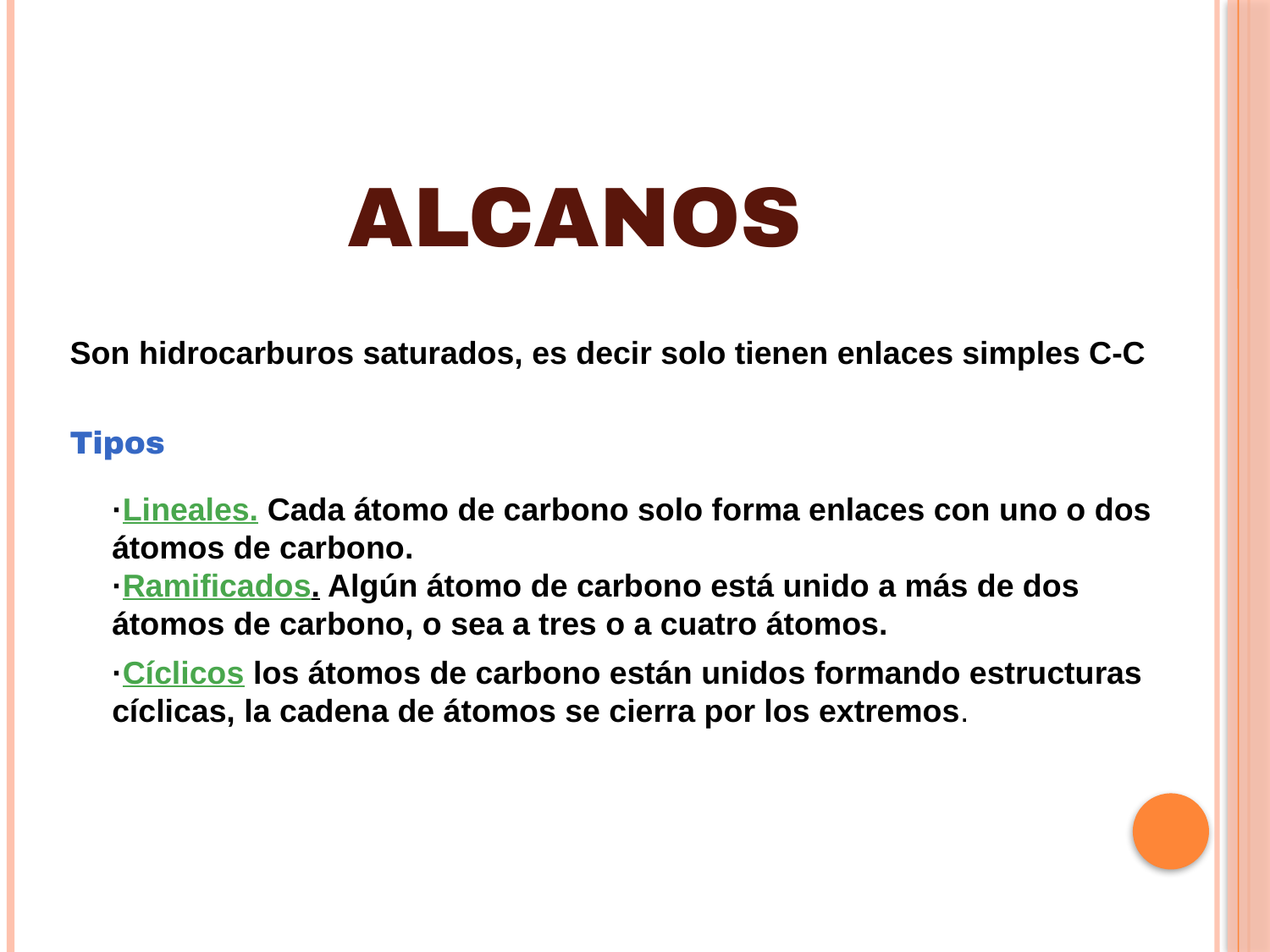

ALCANOS
Son hidrocarburos saturados, es decir solo tienen enlaces simples C-C
Tipos
·Lineales. Cada átomo de carbono solo forma enlaces con uno o dos átomos de carbono.
·Ramificados. Algún átomo de carbono está unido a más de dos átomos de carbono, o sea a tres o a cuatro átomos.
·Cíclicos los átomos de carbono están unidos formando estructuras cíclicas, la cadena de átomos se cierra por los extremos.